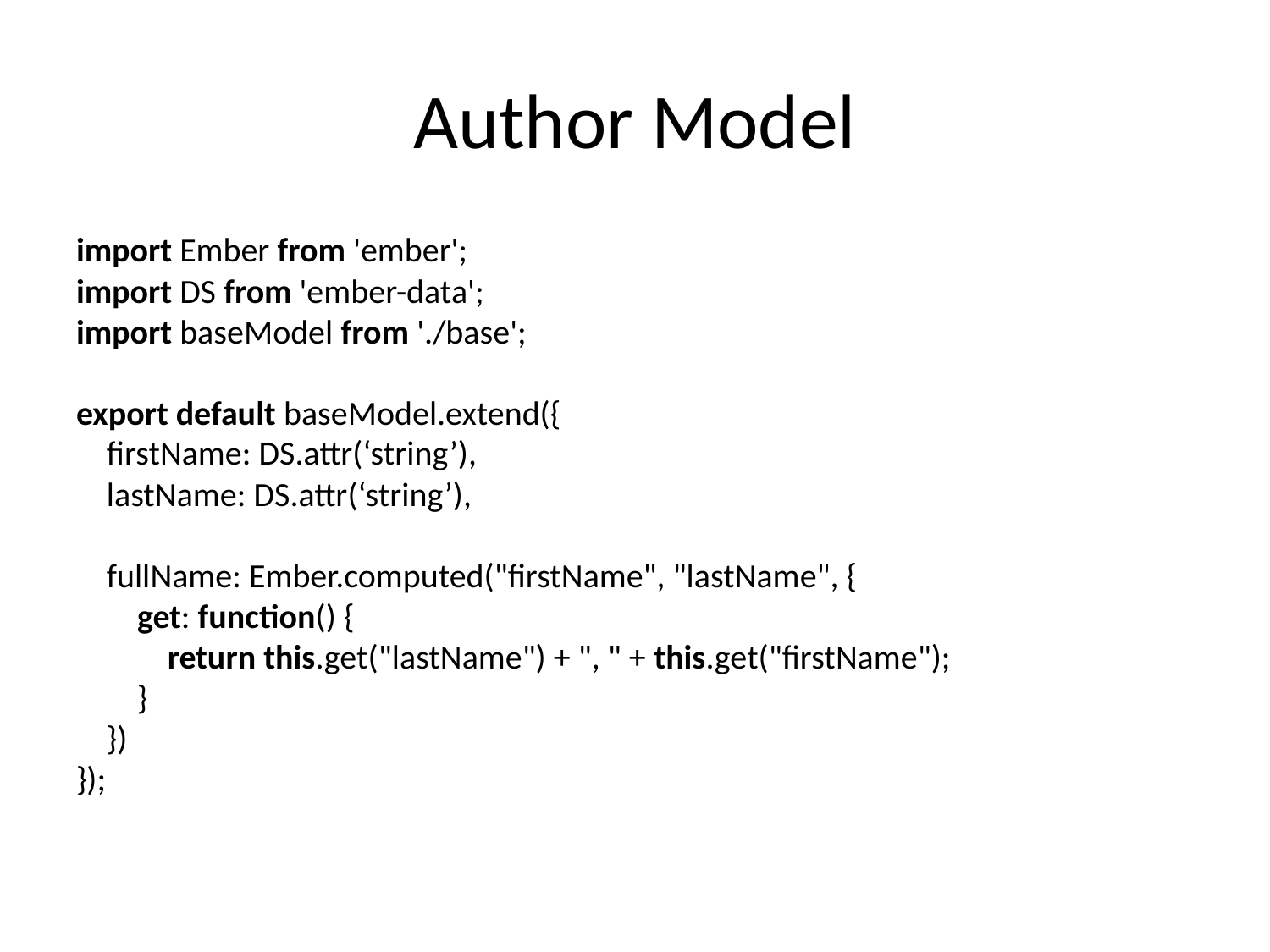

# Author Model
import Ember from 'ember';
import DS from 'ember-data';
import baseModel from './base';
export default baseModel.extend({
    firstName: DS.attr(‘string’),
    lastName: DS.attr(‘string’),
    fullName: Ember.computed("firstName", "lastName", {
        get: function() {
            return this.get("lastName") + ", " + this.get("firstName");
        }
    })
});